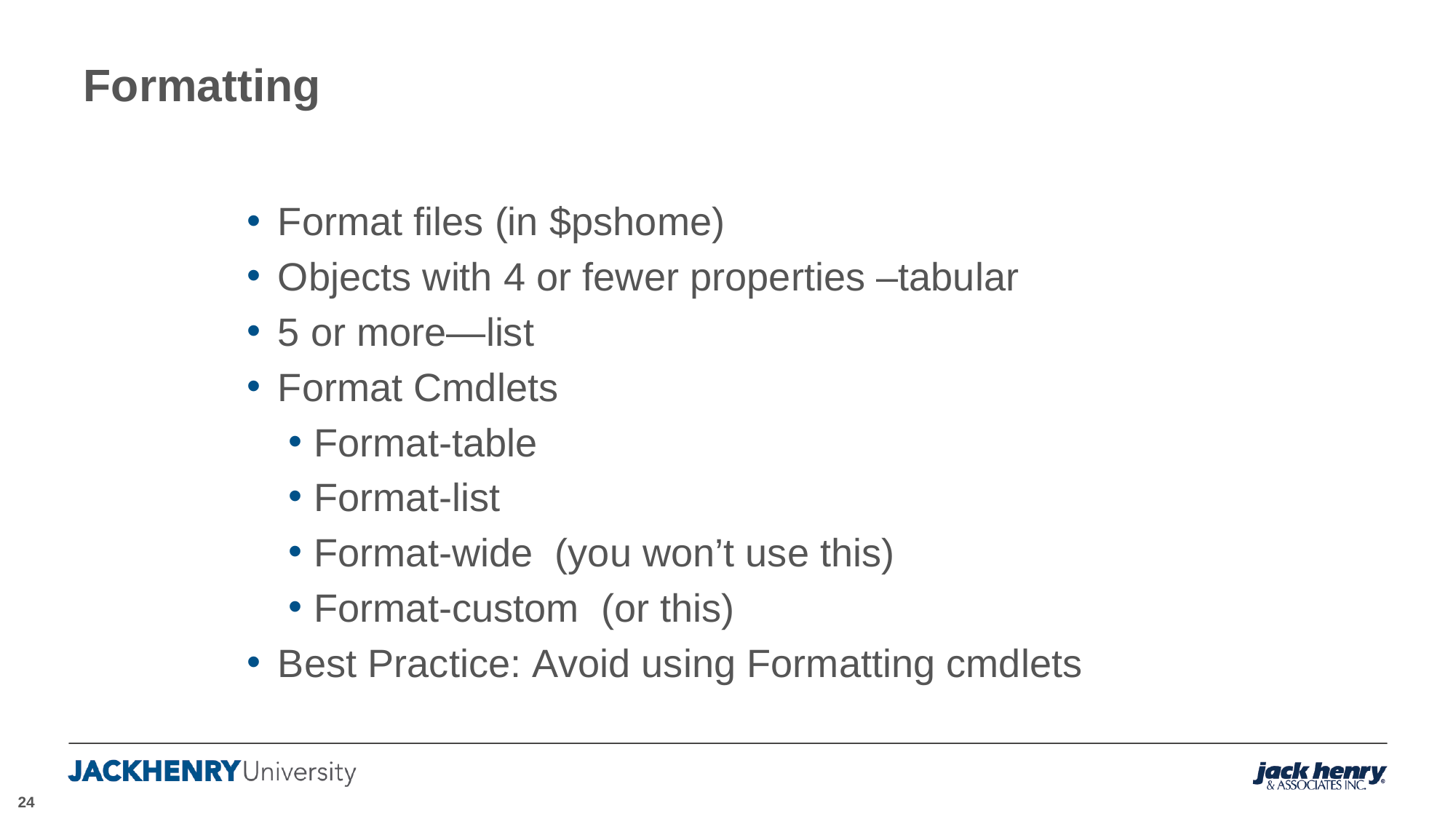

# Formatting
Format files (in $pshome)
Objects with 4 or fewer properties –tabular
5 or more—list
Format Cmdlets
Format-table
Format-list
Format-wide  (you won’t use this)
Format-custom  (or this)
Best Practice: Avoid using Formatting cmdlets